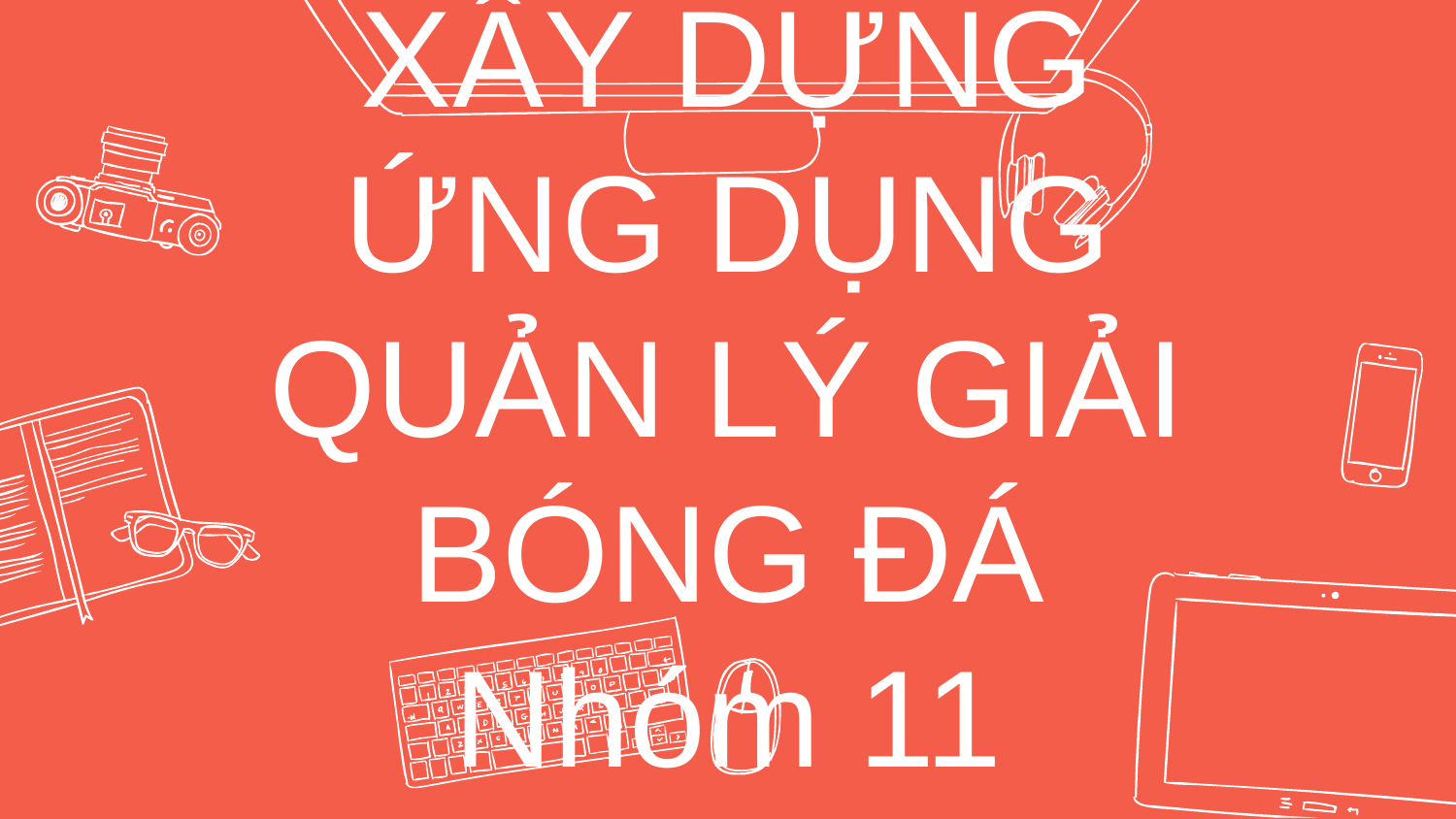

# XÂY DỰNG ỨNG DỤNG QUẢN LÝ GIẢI BÓNG ĐÁ Nhóm 11